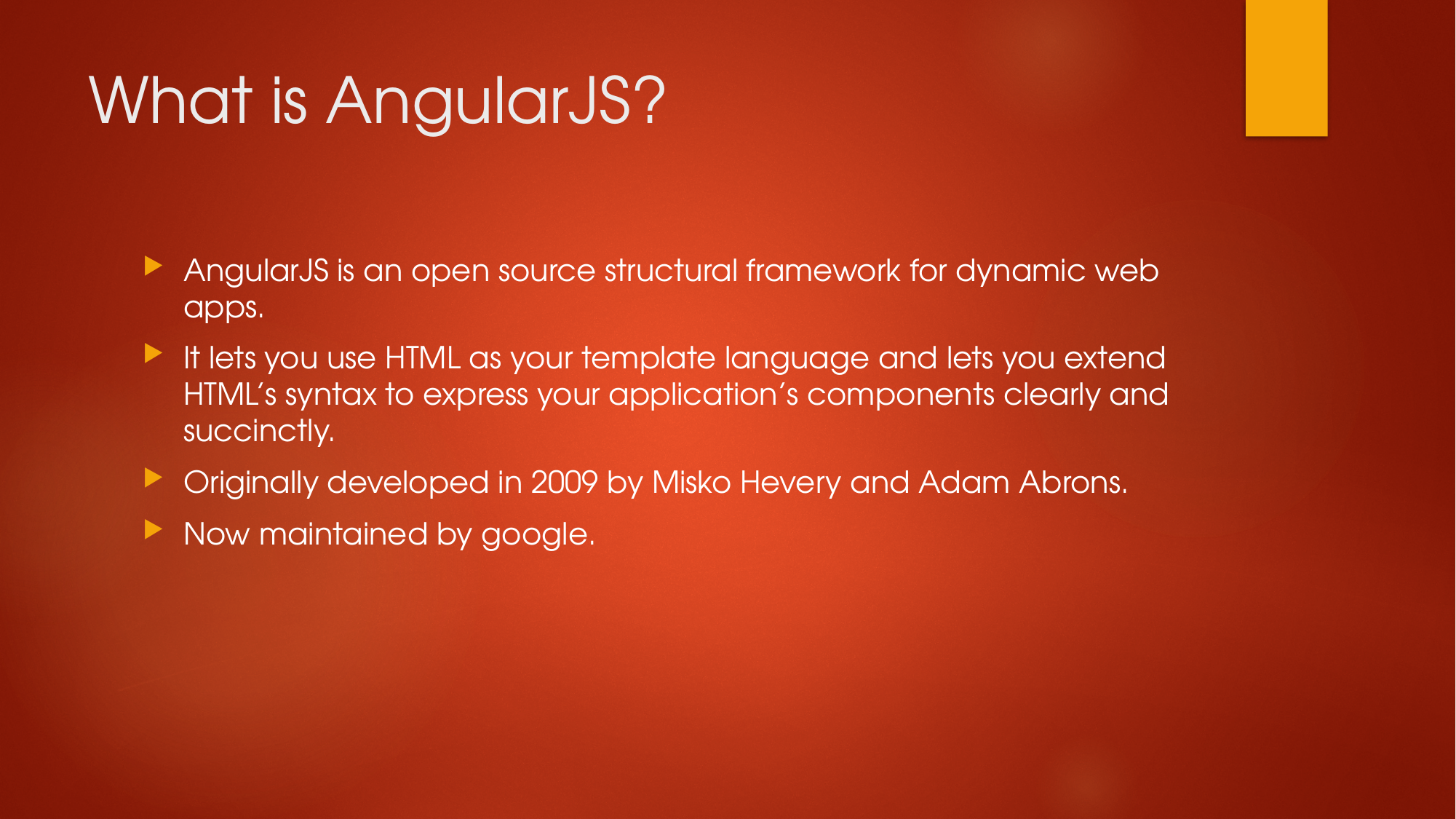

# What is AngularJS?
AngularJS is an open source structural framework for dynamic web apps.
It lets you use HTML as your template language and lets you extend HTML’s syntax to express your application’s components clearly and succinctly.
Originally developed in 2009 by Misko Hevery and Adam Abrons.
Now maintained by google.